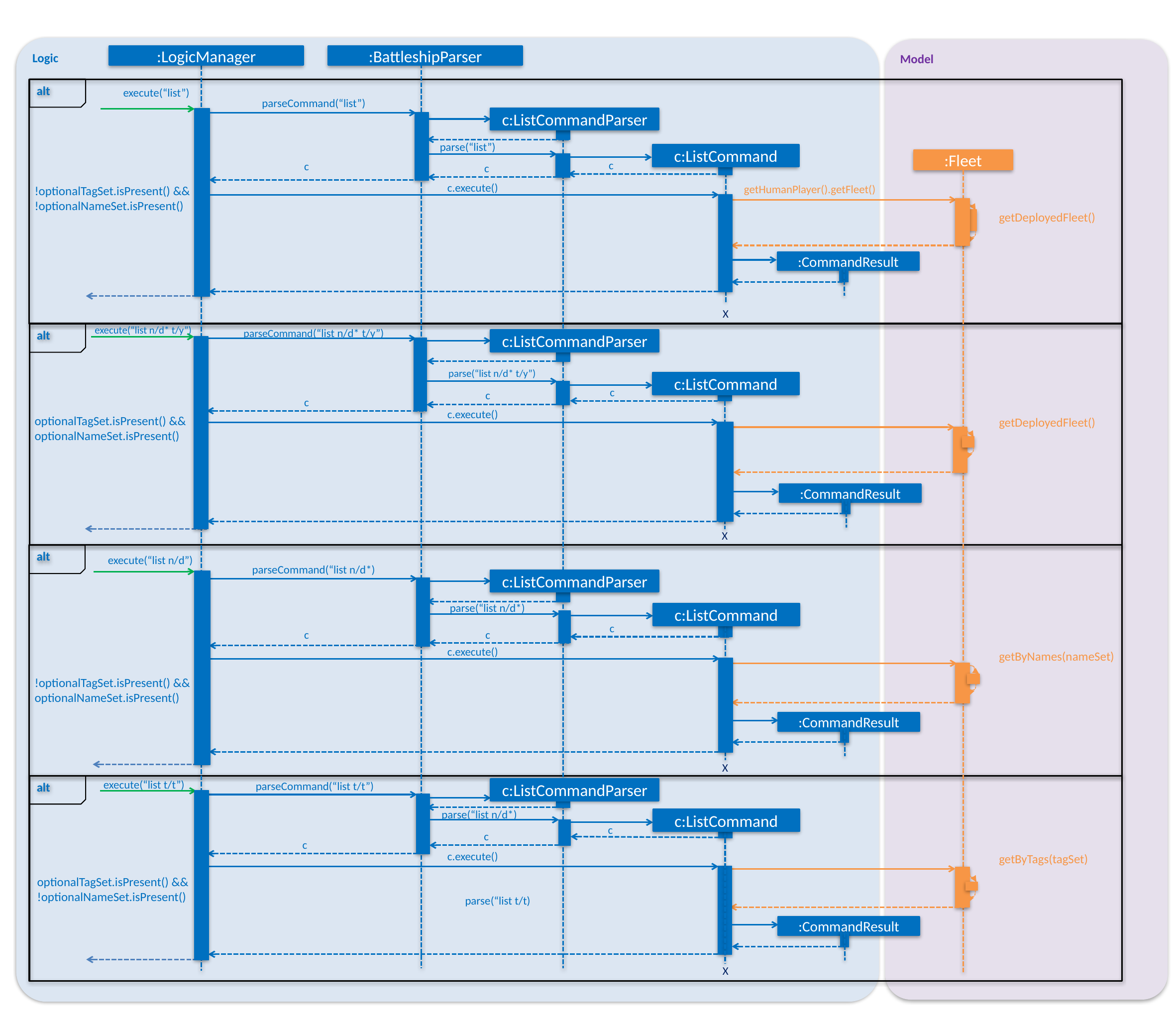

Logic
Model
:LogicManager
:BattleshipParser

alt
execute(“list”)
parseCommand(“list”)
c:ListCommandParser

parse(“list”)
c:ListCommand
:Fleet

c
c
c

c.execute()
getHumanPlayer().getFleet()
!optionalTagSet.isPresent() &&
!optionalNameSet.isPresent()

getDeployedFleet()

:CommandResult

X
execute(“list n/d* t/y”)
alt

parseCommand(“list n/d* t/y”)
c:ListCommandParser

parse(“list n/d* t/y”)
c:ListCommand

c
c
c
c.execute()
optionalTagSet.isPresent() &&
optionalNameSet.isPresent()
getDeployedFleet()

:CommandResult

X
alt

execute(“list n/d”)
parseCommand(“list n/d*)
c:ListCommandParser

parse(“list n/d*)
c:ListCommand

c

c
c
c.execute()
getByNames(nameSet)

!optionalTagSet.isPresent() &&
optionalNameSet.isPresent()
:CommandResult

X
alt

execute(“list t/t”)
c:ListCommandParser
parseCommand(“list t/t”)

parse(“list n/d*)
c:ListCommand

c

c
c
c.execute()
getByTags(tagSet)

optionalTagSet.isPresent() &&
!optionalNameSet.isPresent()

parse(“list t/t)
:CommandResult

X